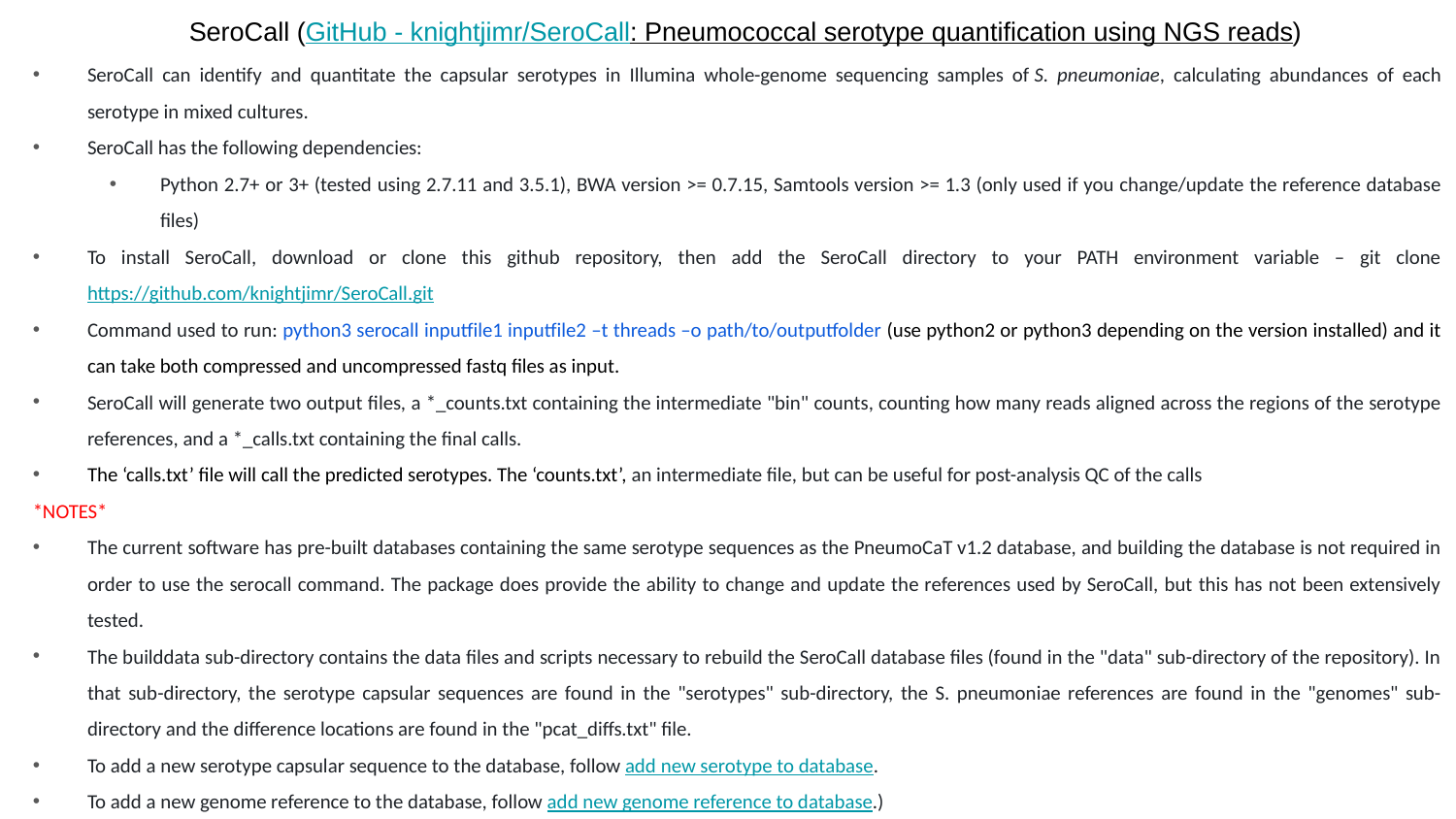

# SeroCall (GitHub - knightjimr/SeroCall: Pneumococcal serotype quantification using NGS reads)
SeroCall can identify and quantitate the capsular serotypes in Illumina whole-genome sequencing samples of S. pneumoniae, calculating abundances of each serotype in mixed cultures.
SeroCall has the following dependencies:
Python 2.7+ or 3+ (tested using 2.7.11 and 3.5.1), BWA version >= 0.7.15, Samtools version >= 1.3 (only used if you change/update the reference database files)
To install SeroCall, download or clone this github repository, then add the SeroCall directory to your PATH environment variable – git clone https://github.com/knightjimr/SeroCall.git
Command used to run: python3 serocall inputfile1 inputfile2 –t threads –o path/to/outputfolder (use python2 or python3 depending on the version installed) and it can take both compressed and uncompressed fastq files as input.
SeroCall will generate two output files, a *_counts.txt containing the intermediate "bin" counts, counting how many reads aligned across the regions of the serotype references, and a *_calls.txt containing the final calls.
The ‘calls.txt’ file will call the predicted serotypes. The ‘counts.txt’, an intermediate file, but can be useful for post-analysis QC of the calls
*NOTES*
The current software has pre-built databases containing the same serotype sequences as the PneumoCaT v1.2 database, and building the database is not required in order to use the serocall command. The package does provide the ability to change and update the references used by SeroCall, but this has not been extensively tested.
The builddata sub-directory contains the data files and scripts necessary to rebuild the SeroCall database files (found in the "data" sub-directory of the repository). In that sub-directory, the serotype capsular sequences are found in the "serotypes" sub-directory, the S. pneumoniae references are found in the "genomes" sub-directory and the difference locations are found in the "pcat_diffs.txt" file.
To add a new serotype capsular sequence to the database, follow add new serotype to database.
To add a new genome reference to the database, follow add new genome reference to database.)